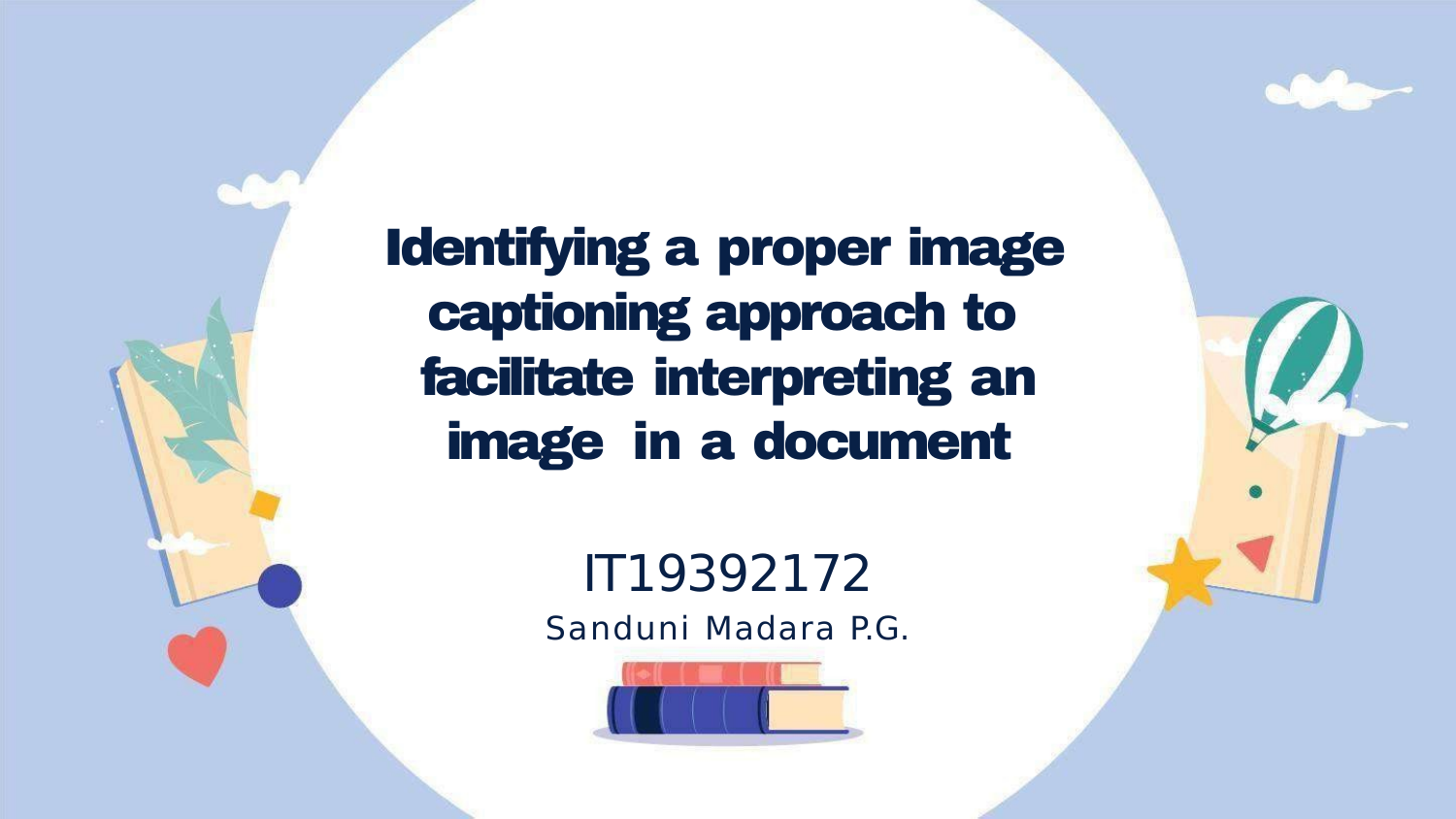

# Identifying a proper image  captioning approach to  facilitate interpreting an image  in a document
IT19392172
Sanduni Madara P.G.